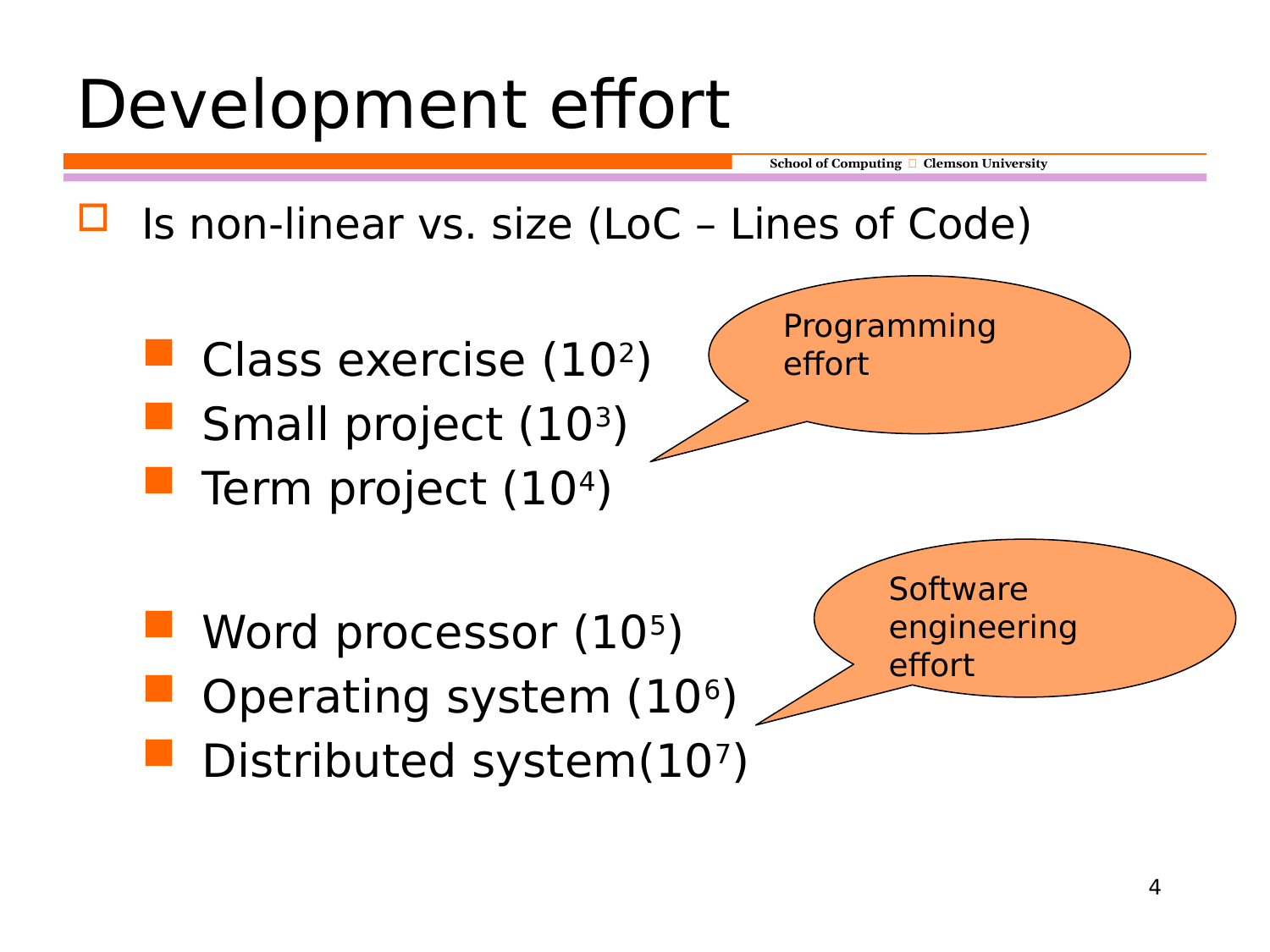

# Development effort
Is non-linear vs. size (LoC – Lines of Code)

Class exercise (102)
Small project (103)
Term project (104)

Word processor (105)
Operating system (106)
Distributed system(107)

Programming effort
Software engineering effort
4